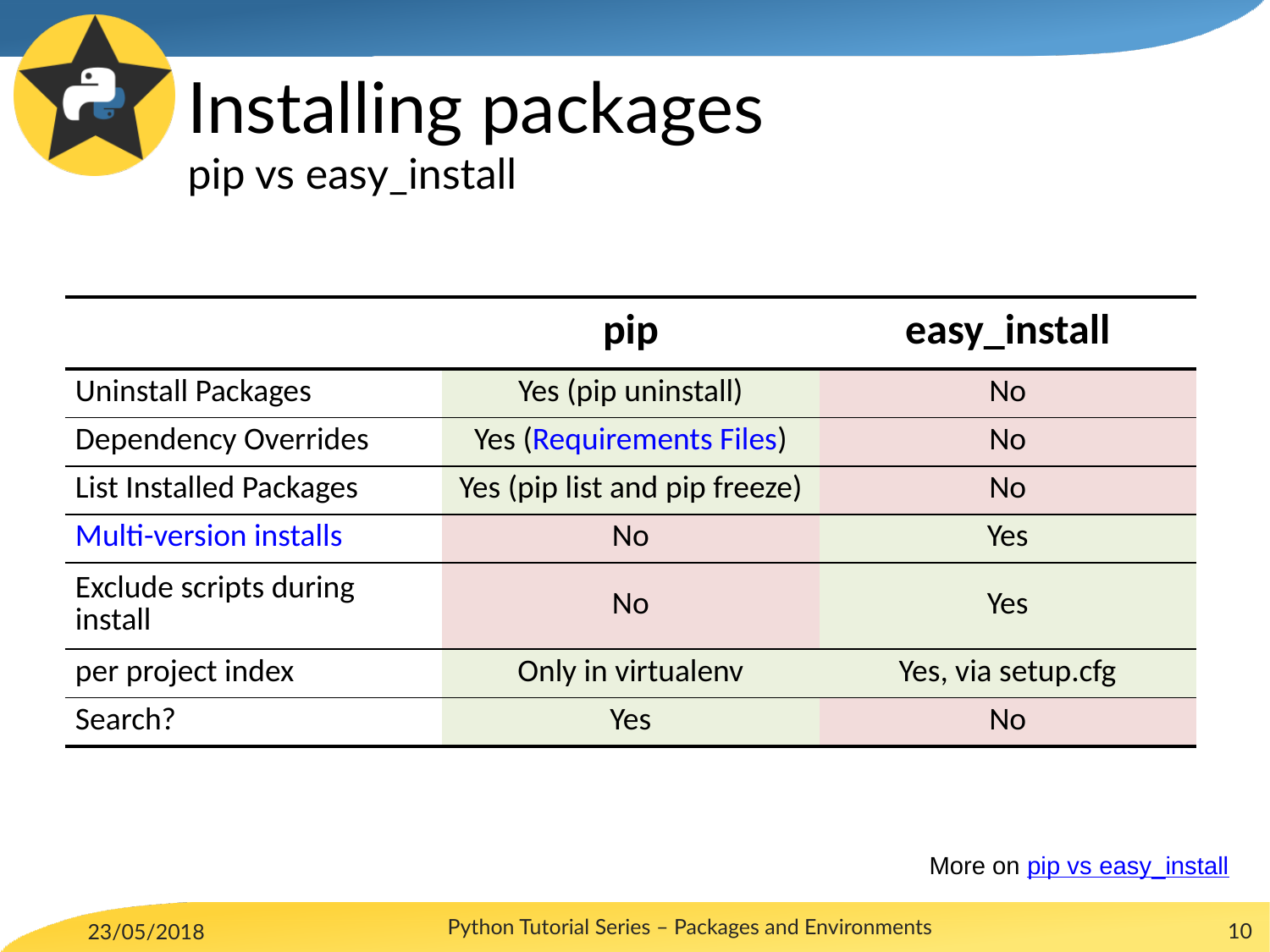

Installing packages
pip vs easy_install

|  | pip | easy\_install |
| --- | --- | --- |
| Uninstall Packages | Yes (pip uninstall) | No |
| Dependency Overrides | Yes (Requirements Files) | No |
| List Installed Packages | Yes (pip list and pip freeze) | No |
| Multi-version installs | No | Yes |
| Exclude scripts during install | No | Yes |
| per project index | Only in virtualenv | Yes, via setup.cfg |
| Search? | Yes | No |
More on pip vs easy_install
Python Tutorial Series – Packages and Environments
10
23/05/2018